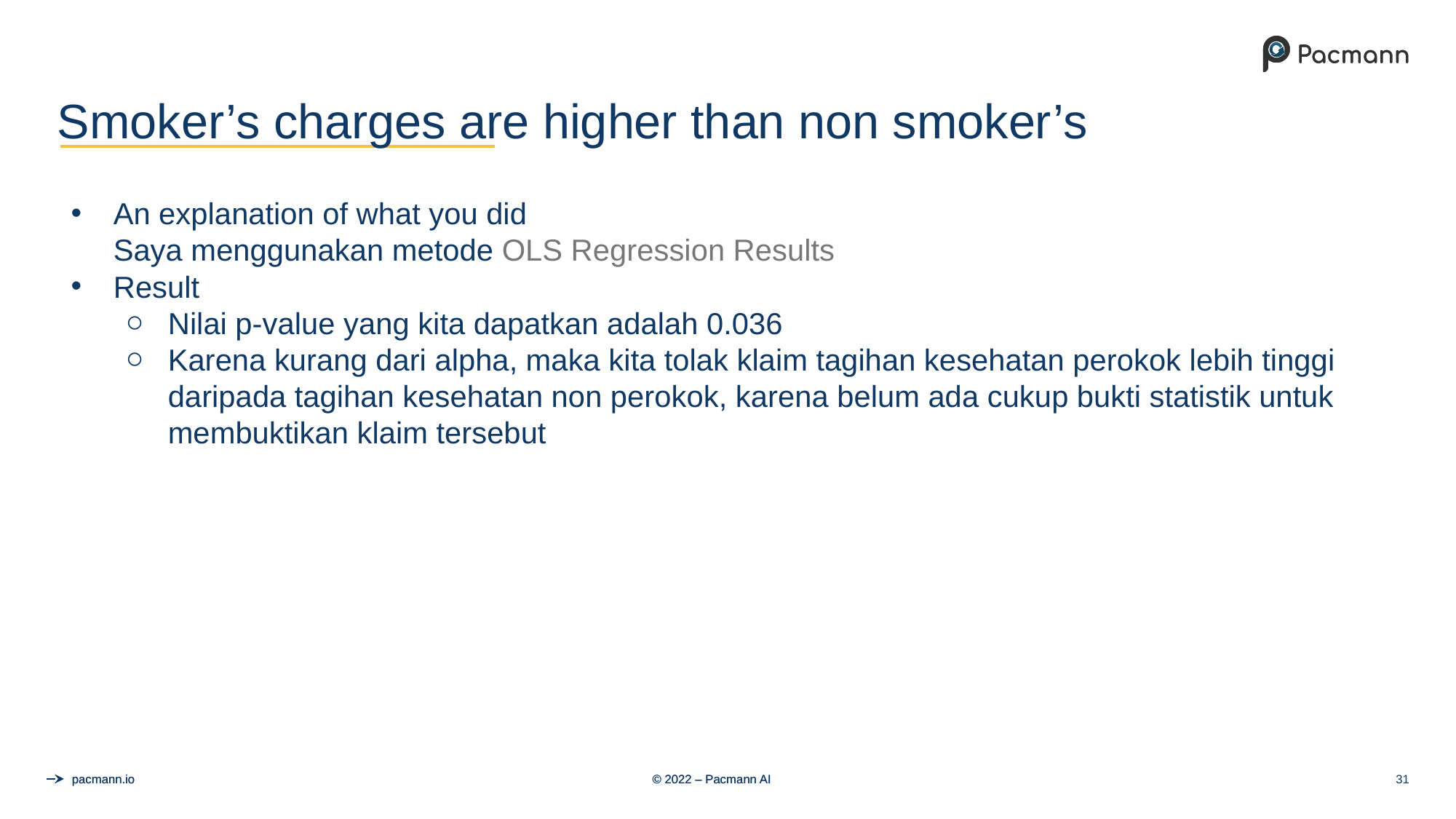

# Smoker’s charges are higher than non smoker’s
An explanation of what you did
Saya menggunakan metode OLS Regression Results
Result
Nilai p-value yang kita dapatkan adalah 0.036
Karena kurang dari alpha, maka kita tolak klaim tagihan kesehatan perokok lebih tinggi daripada tagihan kesehatan non perokok, karena belum ada cukup bukti statistik untuk membuktikan klaim tersebut